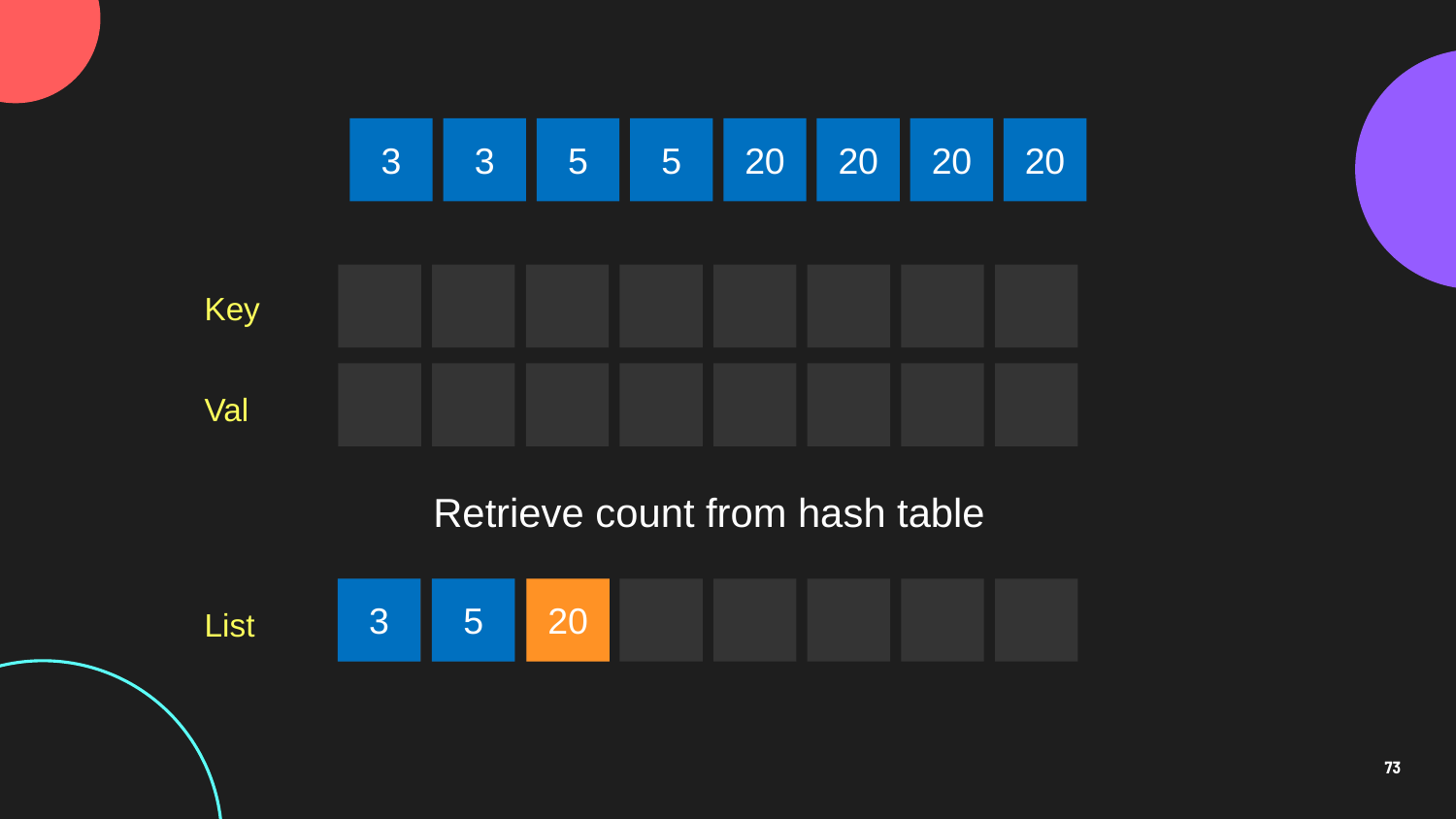

3
3
5
5
20
20
20
20

Key

Val
Retrieve count from hash table
3
5
20

List
73